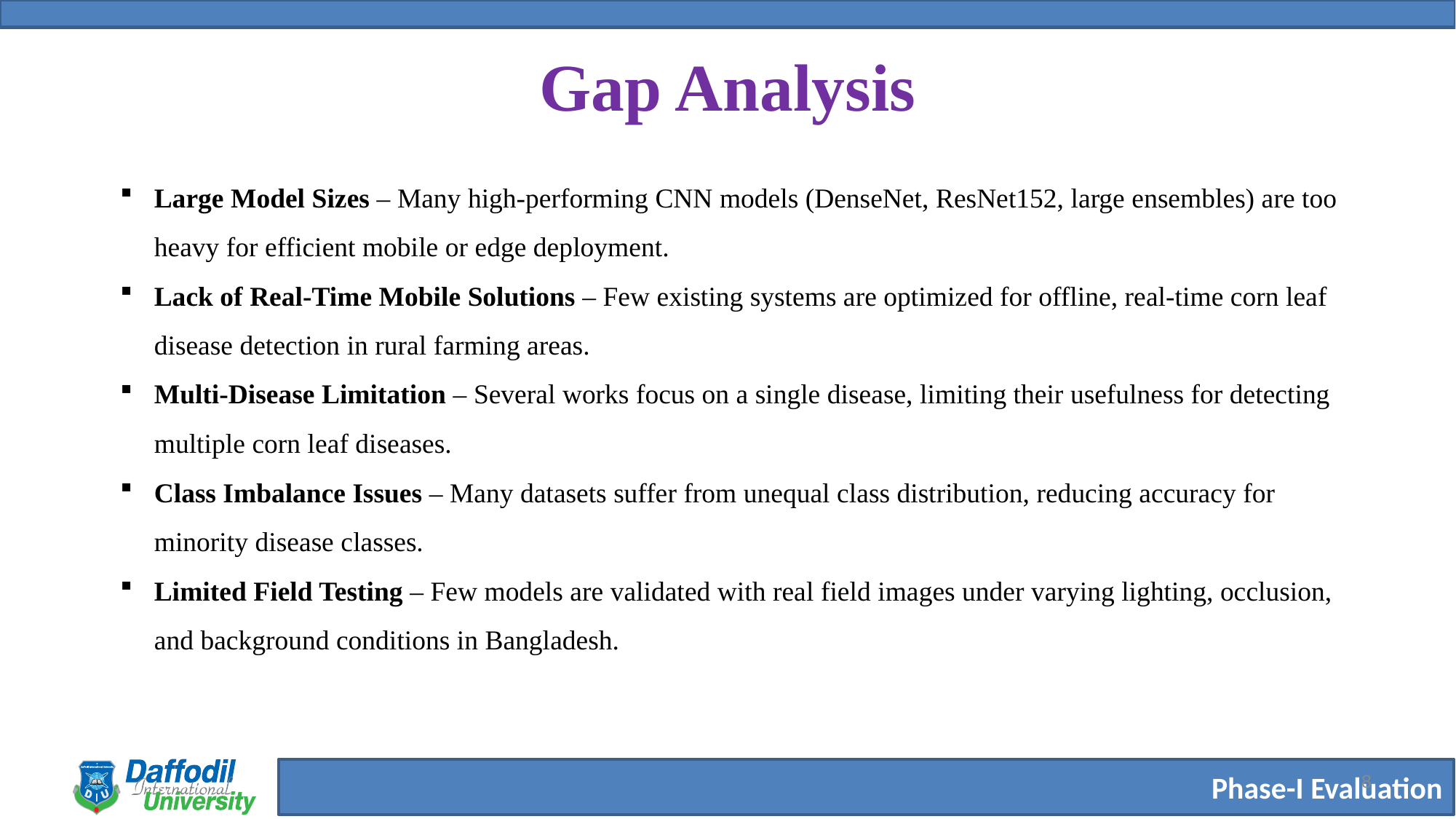

# Gap Analysis
Large Model Sizes – Many high-performing CNN models (DenseNet, ResNet152, large ensembles) are too heavy for efficient mobile or edge deployment.
Lack of Real-Time Mobile Solutions – Few existing systems are optimized for offline, real-time corn leaf disease detection in rural farming areas.
Multi-Disease Limitation – Several works focus on a single disease, limiting their usefulness for detecting multiple corn leaf diseases.
Class Imbalance Issues – Many datasets suffer from unequal class distribution, reducing accuracy for minority disease classes.
Limited Field Testing – Few models are validated with real field images under varying lighting, occlusion, and background conditions in Bangladesh.
8